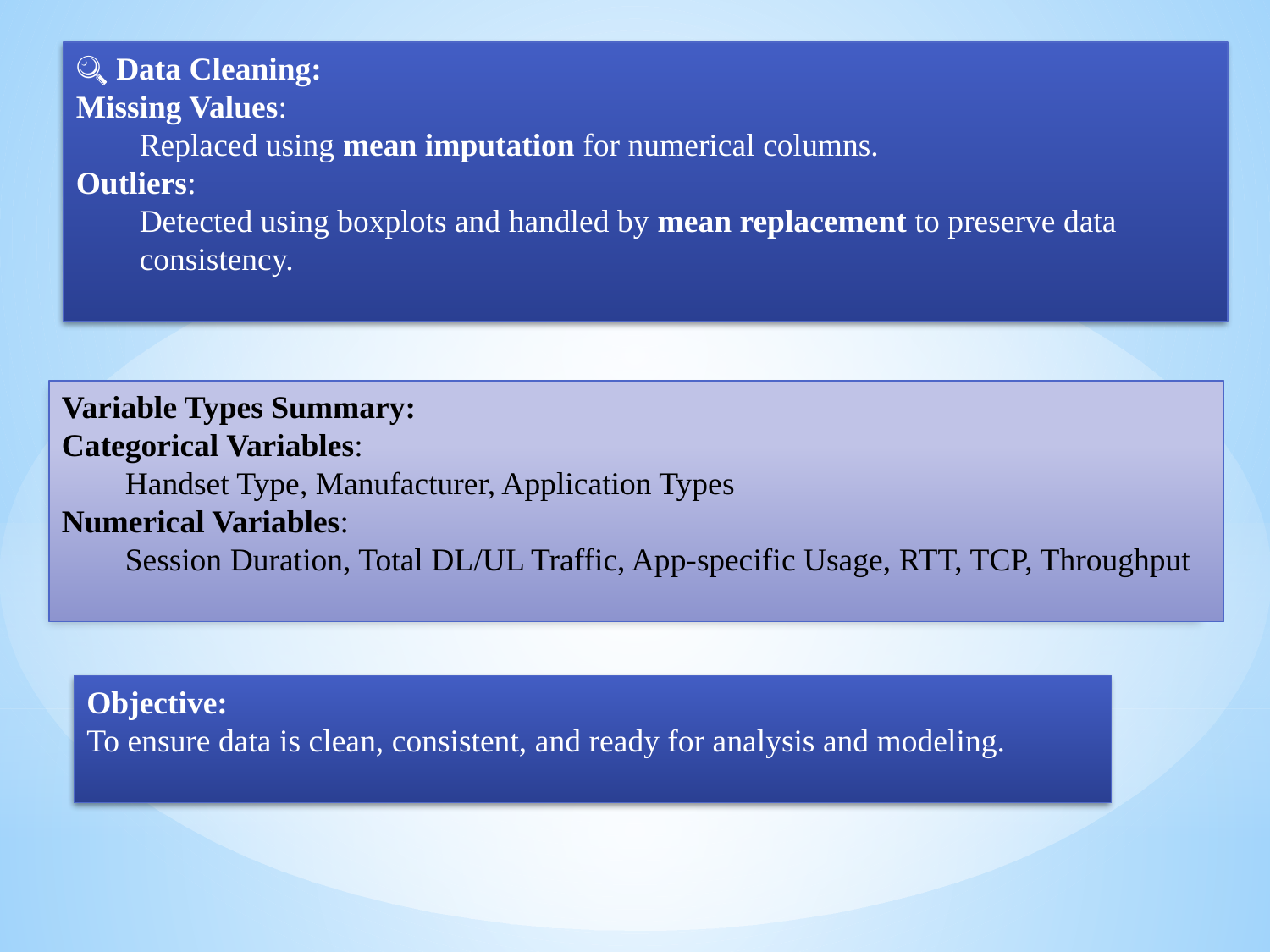

🔍 Data Cleaning:
Missing Values:
Replaced using mean imputation for numerical columns.
Outliers:
Detected using boxplots and handled by mean replacement to preserve data consistency.

Variable Types Summary:
Categorical Variables:
Handset Type, Manufacturer, Application Types
Numerical Variables:
Session Duration, Total DL/UL Traffic, App-specific Usage, RTT, TCP, Throughput

Objective:
To ensure data is clean, consistent, and ready for analysis and modeling.